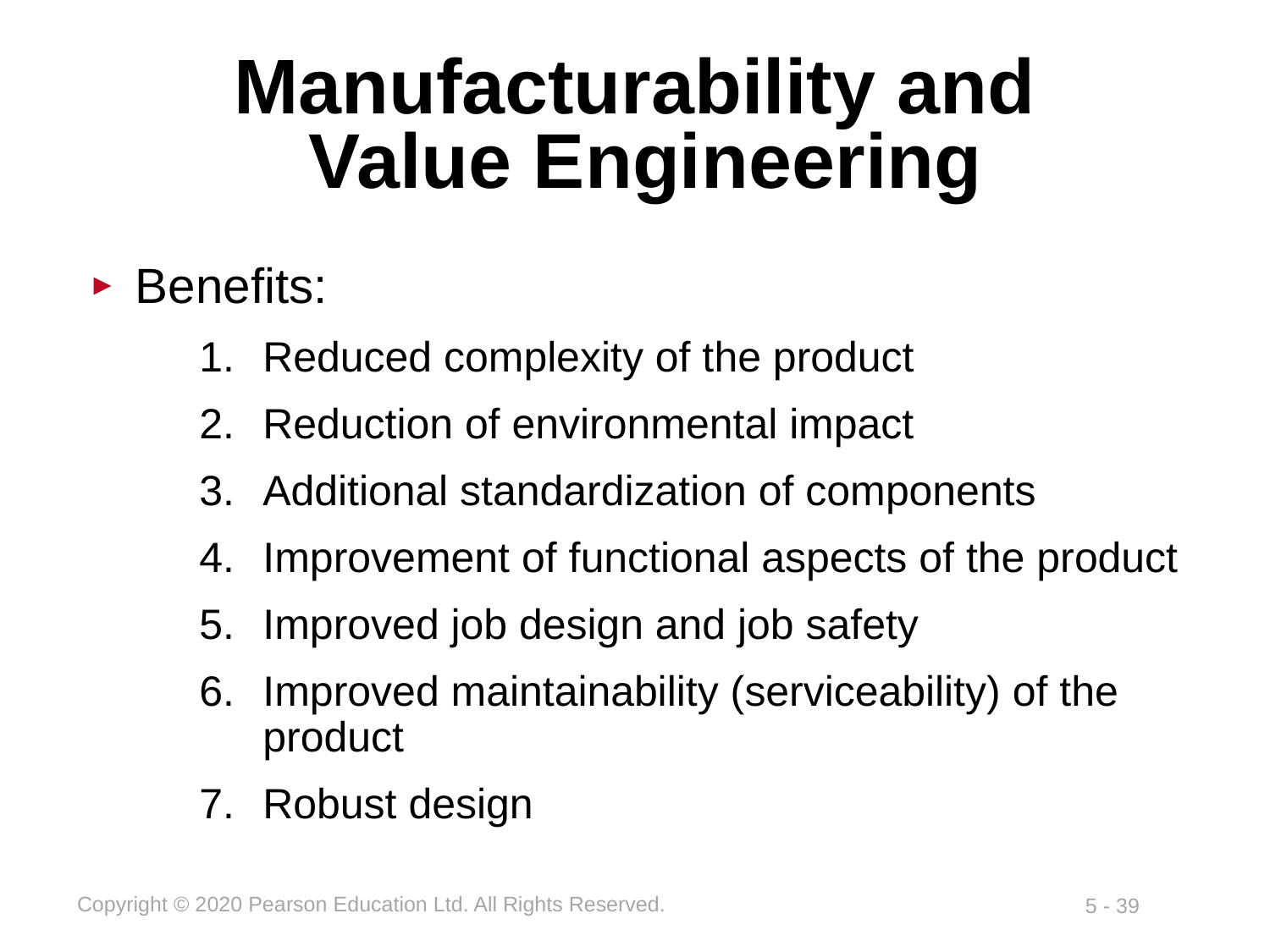

# Manufacturability and Value Engineering
Benefits:
Reduced complexity of the product
Reduction of environmental impact
Additional standardization of components
Improvement of functional aspects of the product
Improved job design and job safety
Improved maintainability (serviceability) of the product
Robust design